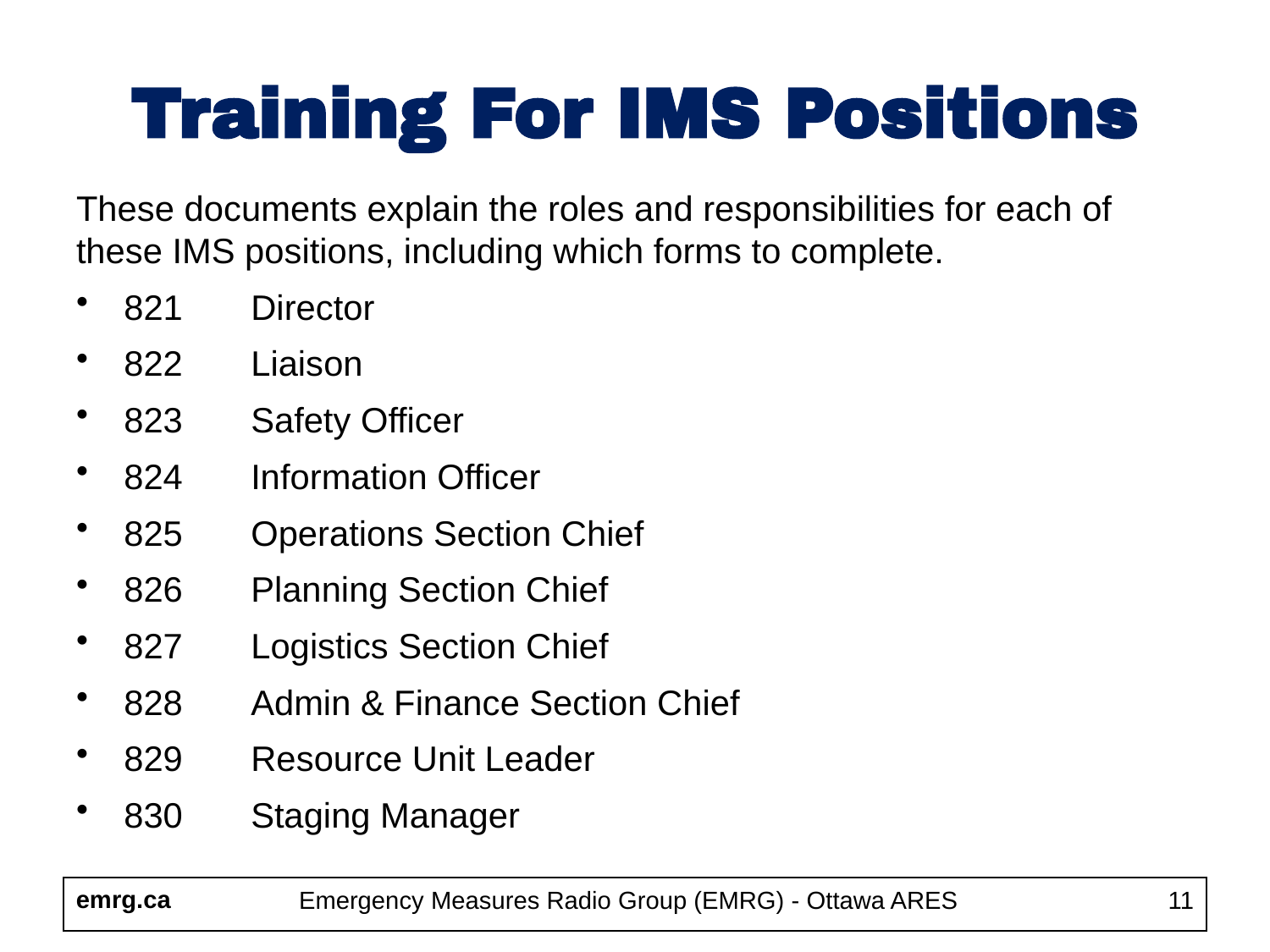

# Training For IMS Positions
These documents explain the roles and responsibilities for each of these IMS positions, including which forms to complete.
821	Director
822	Liaison
823 	Safety Officer
824	Information Officer
825	Operations Section Chief
826	Planning Section Chief
827	Logistics Section Chief
828	Admin & Finance Section Chief
829	Resource Unit Leader
830	Staging Manager

Emergency Measures Radio Group (EMRG) - Ottawa ARES
11